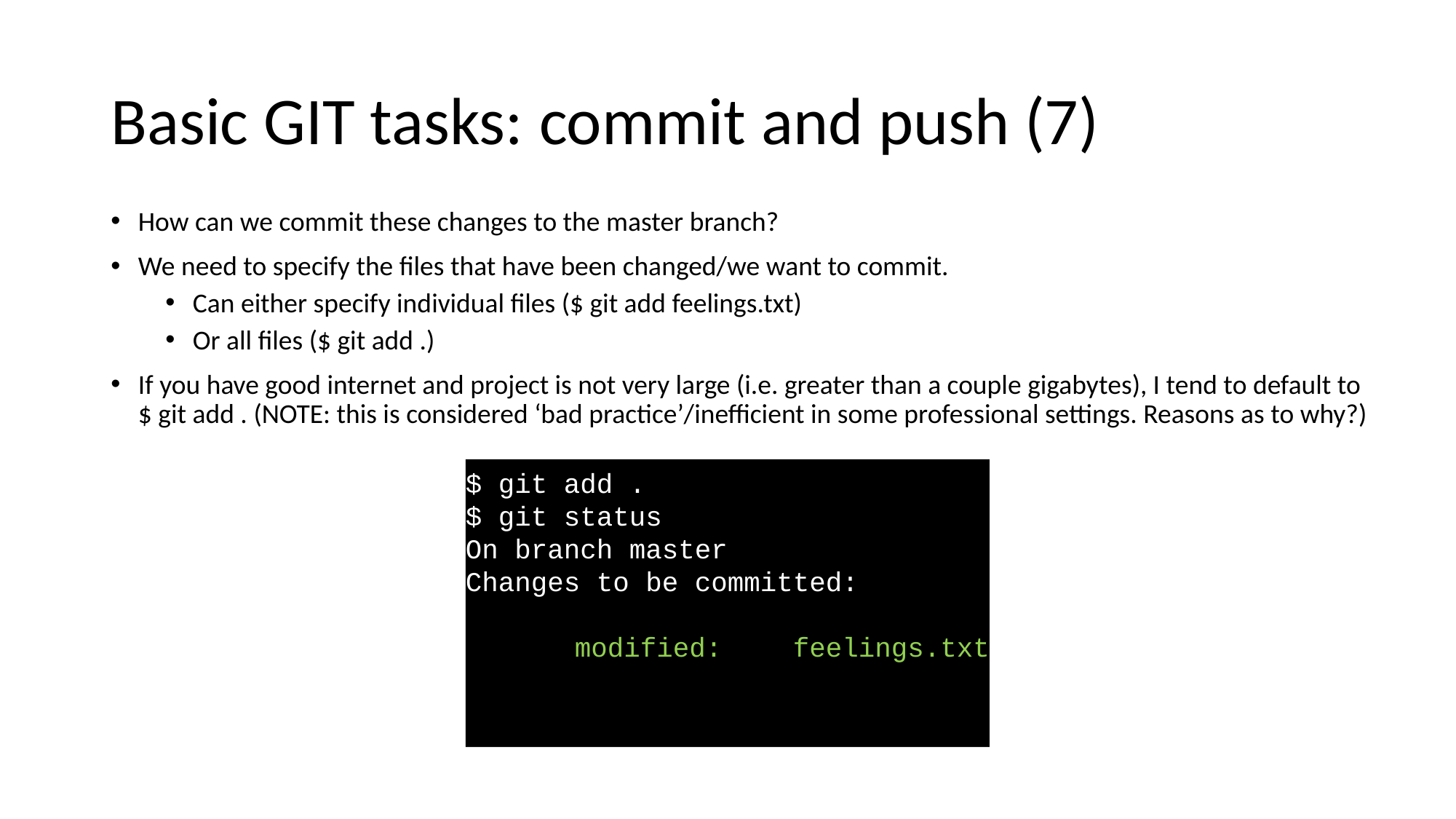

# Basic GIT tasks: commit and push (7)
How can we commit these changes to the master branch?
We need to specify the files that have been changed/we want to commit.
Can either specify individual files ($ git add feelings.txt)
Or all files ($ git add .)
If you have good internet and project is not very large (i.e. greater than a couple gigabytes), I tend to default to $ git add . (NOTE: this is considered ‘bad practice’/inefficient in some professional settings. Reasons as to why?)

$ git add .
$ git status
On branch master
Changes to be committed:

	modified: 	feelings.txt